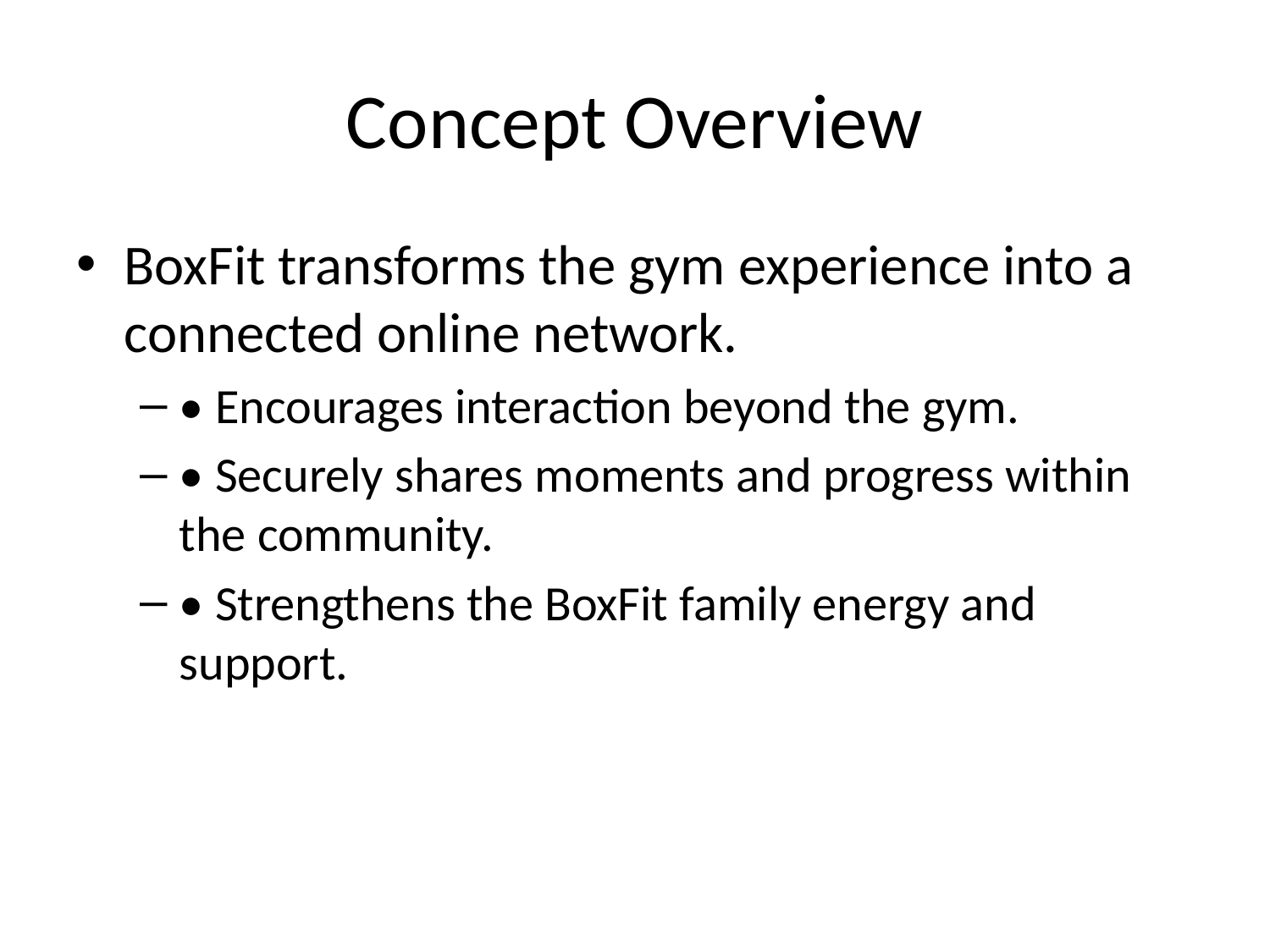

# Concept Overview
BoxFit transforms the gym experience into a connected online network.
• Encourages interaction beyond the gym.
• Securely shares moments and progress within the community.
• Strengthens the BoxFit family energy and support.